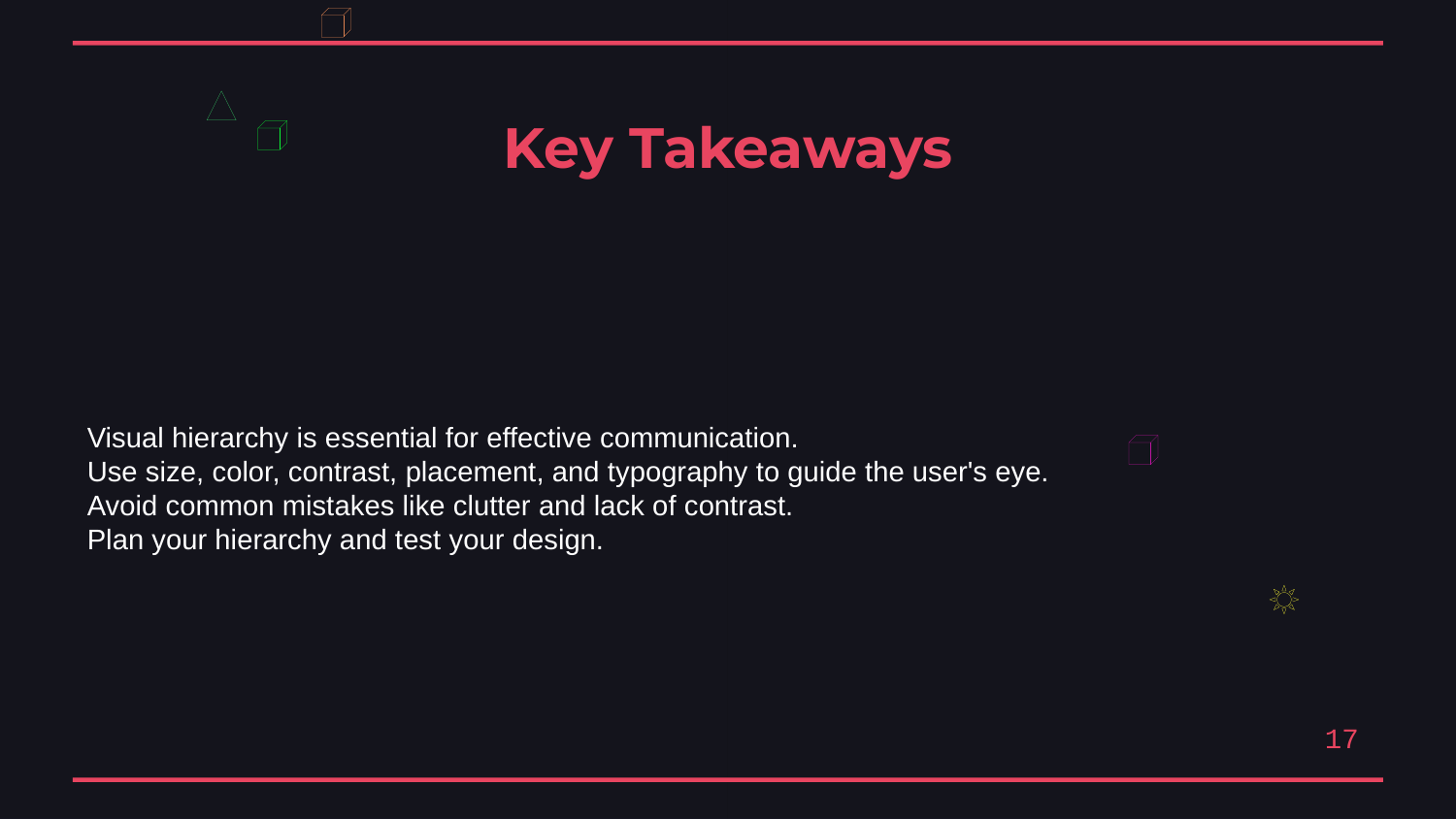

Key Takeaways

Visual hierarchy is essential for effective communication.
Use size, color, contrast, placement, and typography to guide the user's eye.
Avoid common mistakes like clutter and lack of contrast.
Plan your hierarchy and test your design.

17